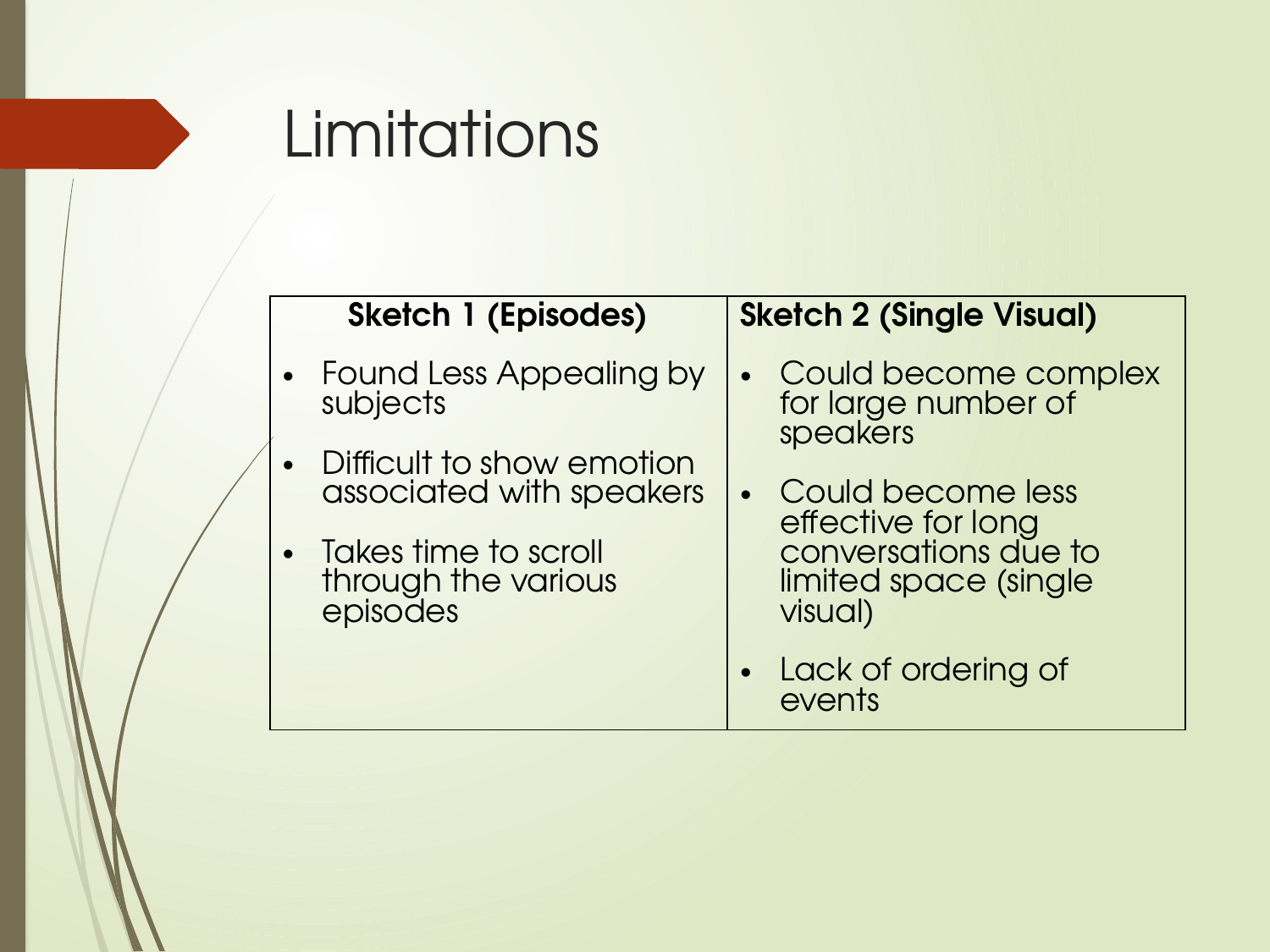

# Limitations
| Sketch 1 (Episodes) Found Less Appealing by subjects Difficult to show emotion associated with speakers Takes time to scroll through the various episodes | Sketch 2 (Single Visual) Could become complex for large number of speakers Could become less effective for long conversations due to limited space (single visual) Lack of ordering of events |
| --- | --- |